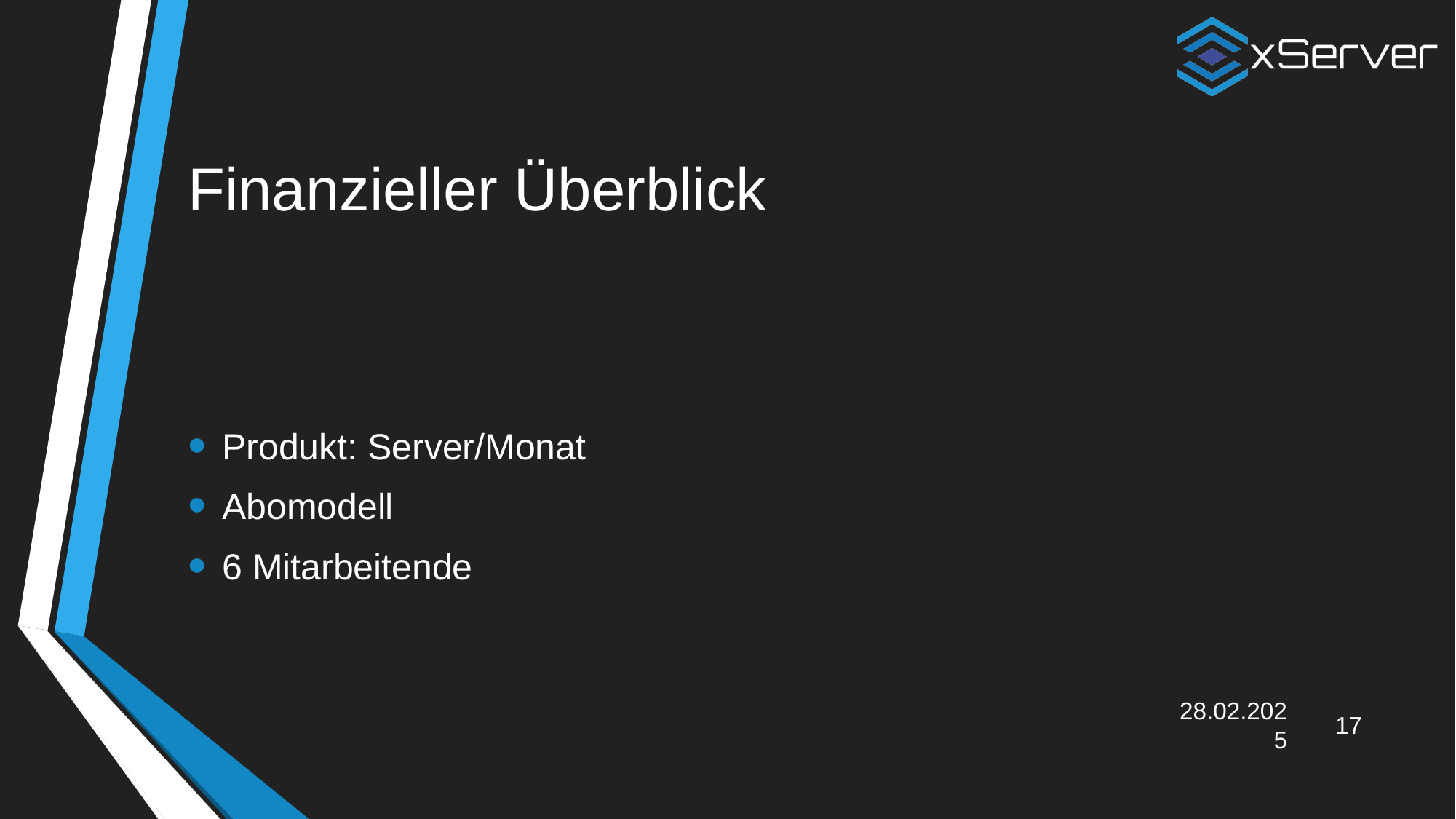

# Finanzieller Überblick
Produkt: Server/Monat
Abomodell
6 Mitarbeitende
28.02.2025
17